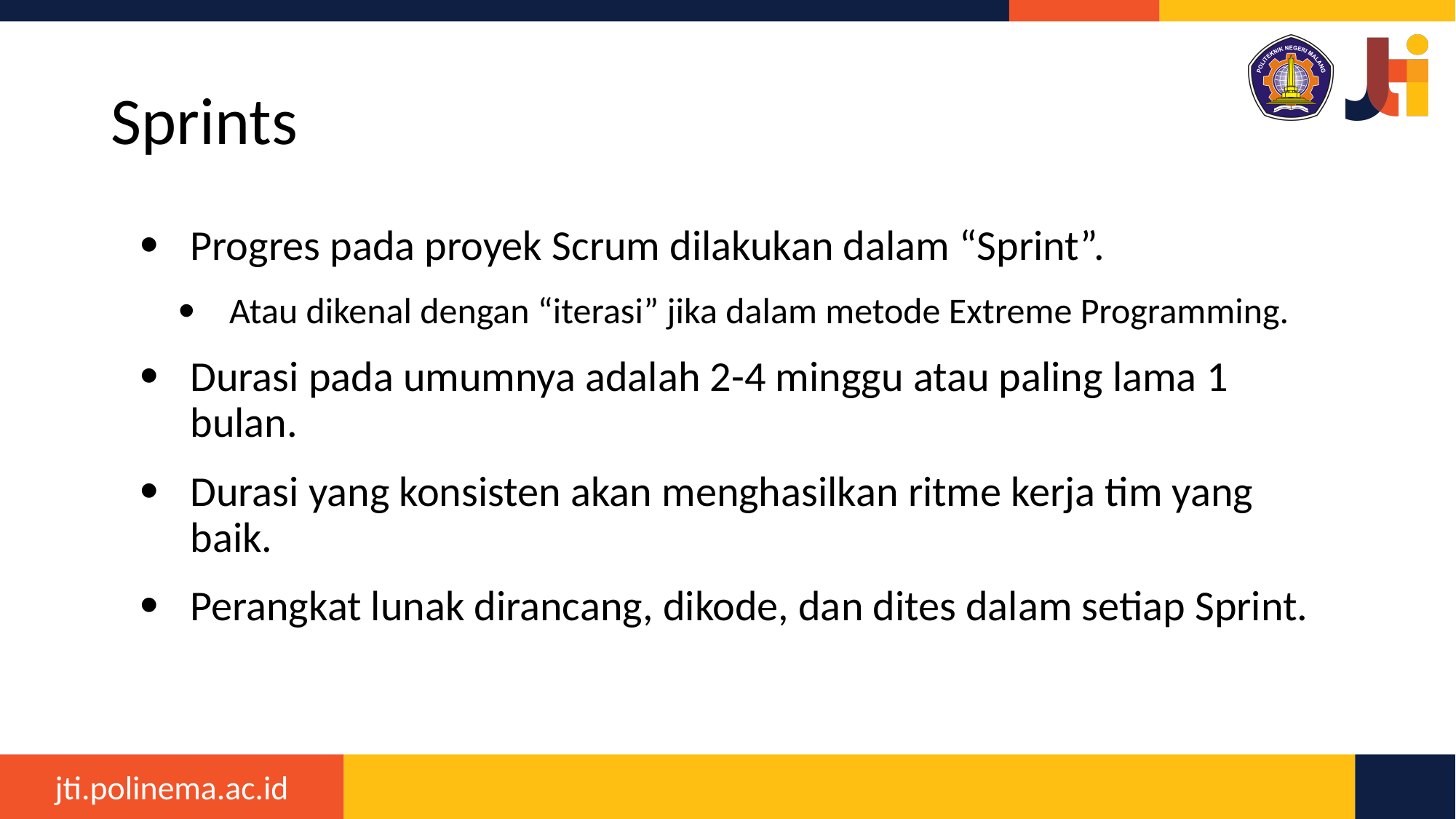

# Sprints
Progres pada proyek Scrum dilakukan dalam “Sprint”.
Atau dikenal dengan “iterasi” jika dalam metode Extreme Programming.
Durasi pada umumnya adalah 2-4 minggu atau paling lama 1 bulan.
Durasi yang konsisten akan menghasilkan ritme kerja tim yang baik.
Perangkat lunak dirancang, dikode, dan dites dalam setiap Sprint.